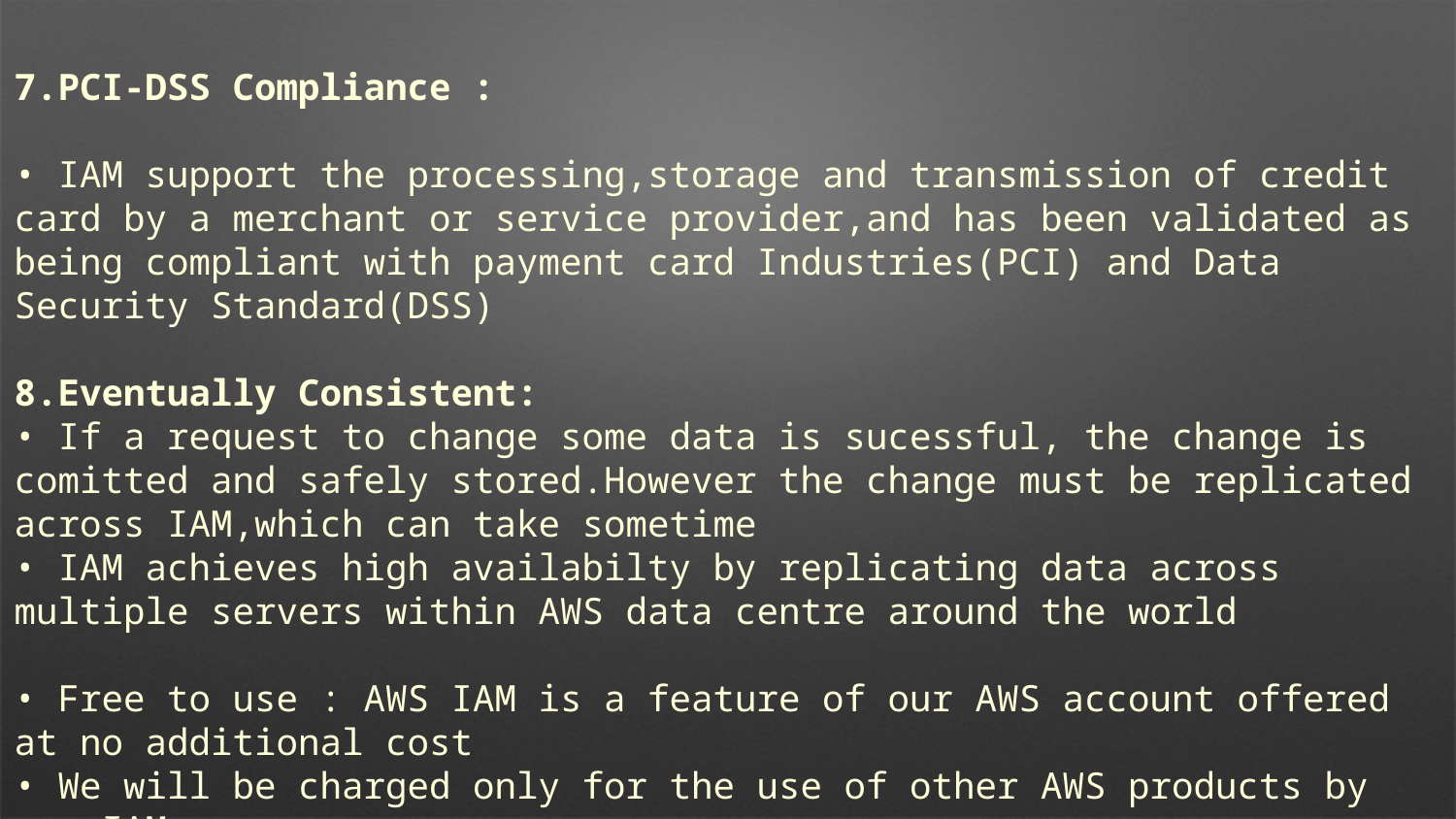

7.PCI-DSS Compliance :

• IAM support the processing,storage and transmission of credit card by a merchant or service provider,and has been validated as being compliant with payment card Industries(PCI) and Data Security Standard(DSS)

8.Eventually Consistent:
• If a request to change some data is sucessful, the change is comitted and safely stored.However the change must be replicated across IAM,which can take sometime
• IAM achieves high availabilty by replicating data across multiple servers within AWS data centre around the world

• Free to use : AWS IAM is a feature of our AWS account offered at no additional cost
• We will be charged only for the use of other AWS products by our IAM users